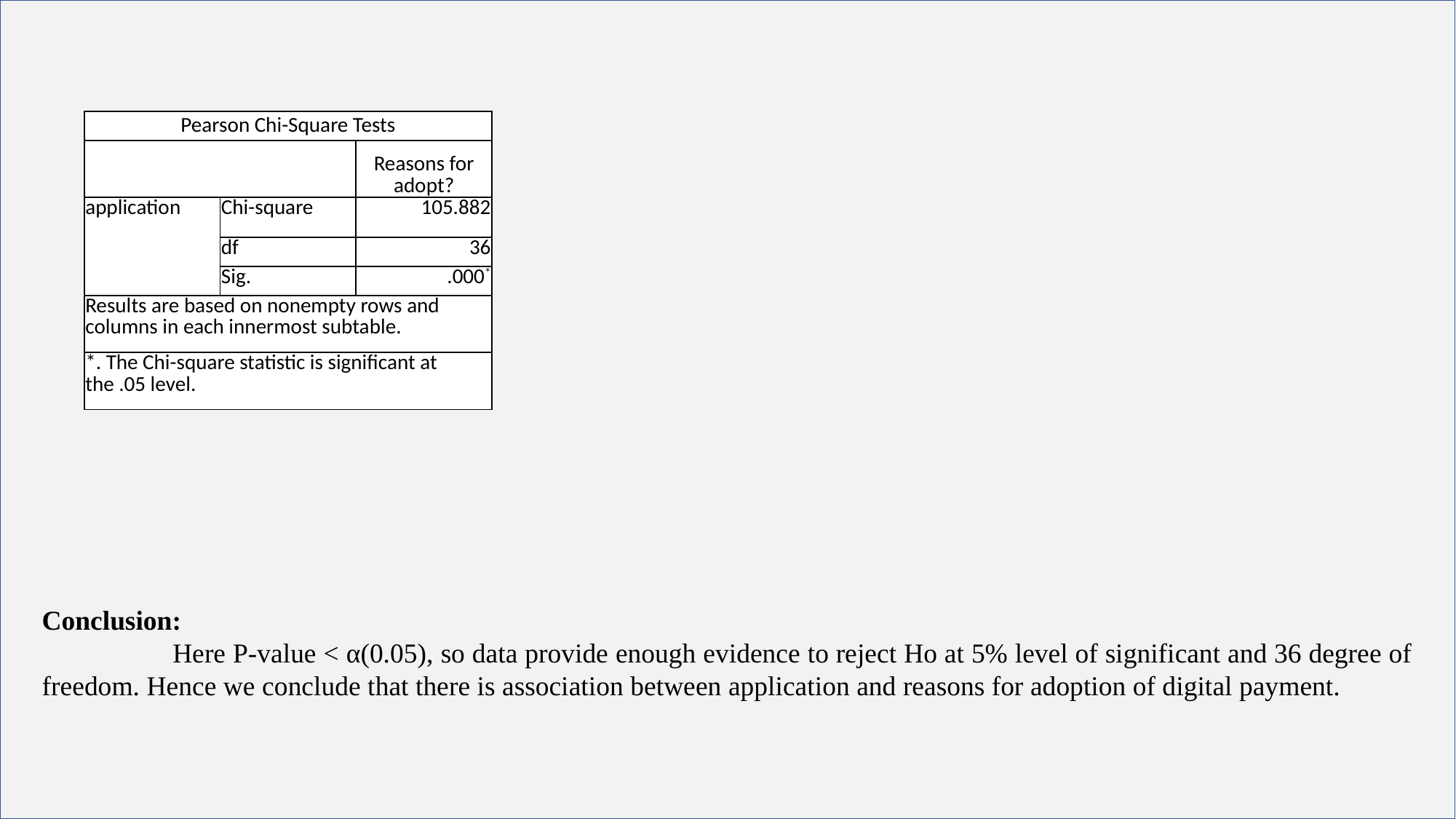

| Pearson Chi-Square Tests |  |  |
| --- | --- | --- |
|  |  | Reasons for adopt? |
| application | Chi-square | 105.882 |
|  | df | 36 |
|  | Sig. | .000\* |
| Results are based on nonempty rows and columns in each innermost subtable. |  |  |
| \*. The Chi-square statistic is significant at the .05 level. |  |  |
Conclusion:
                  Here P-value < α(0.05), so data provide enough evidence to reject Ho at 5% level of significant and 36 degree of freedom. Hence we conclude that there is association between application and reasons for adoption of digital payment.